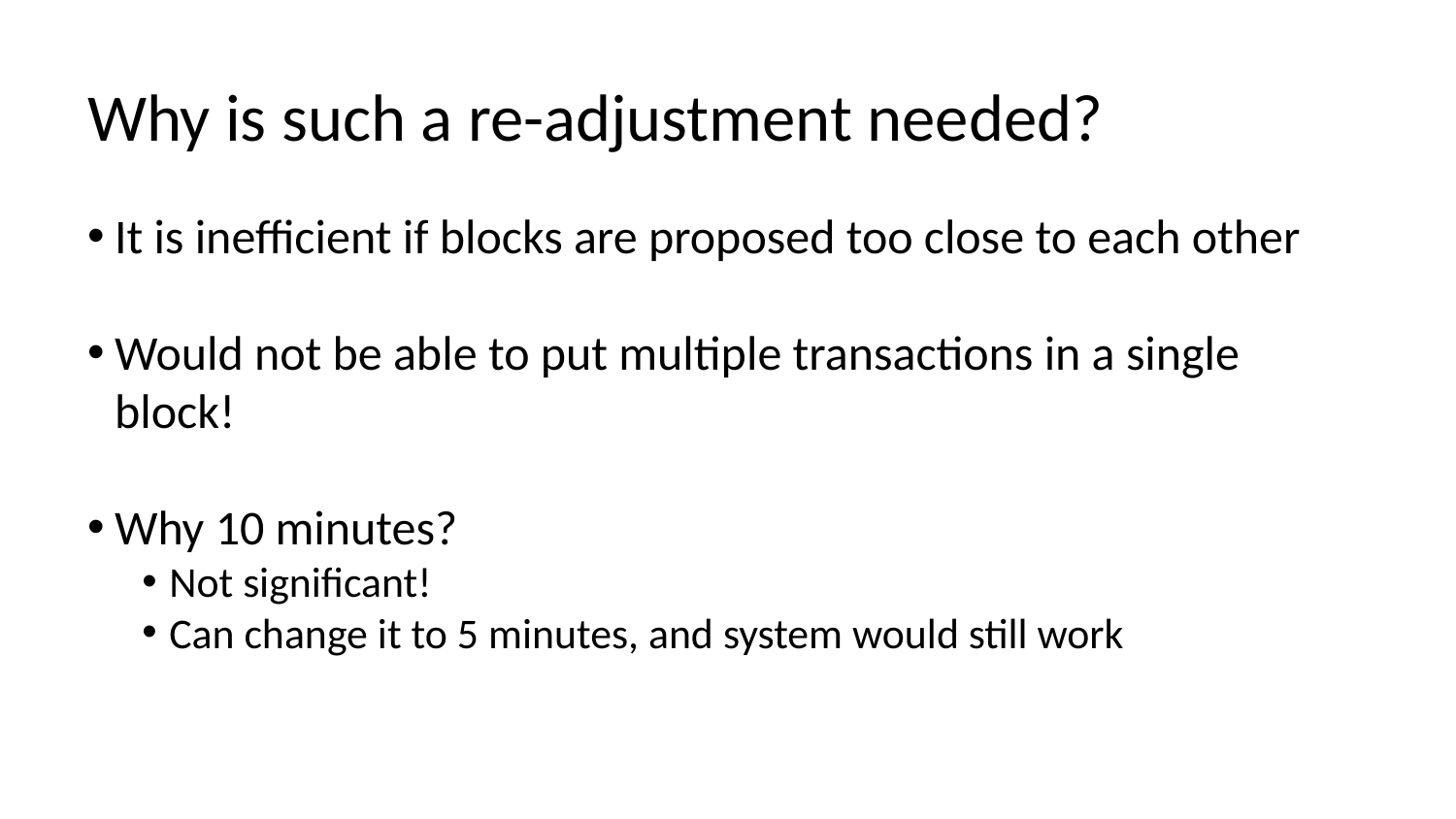

# Why is such a re-adjustment needed?
It is inefficient if blocks are proposed too close to each other

Would not be able to put multiple transactions in a single block!

Why 10 minutes?
Not significant!
Can change it to 5 minutes, and system would still work